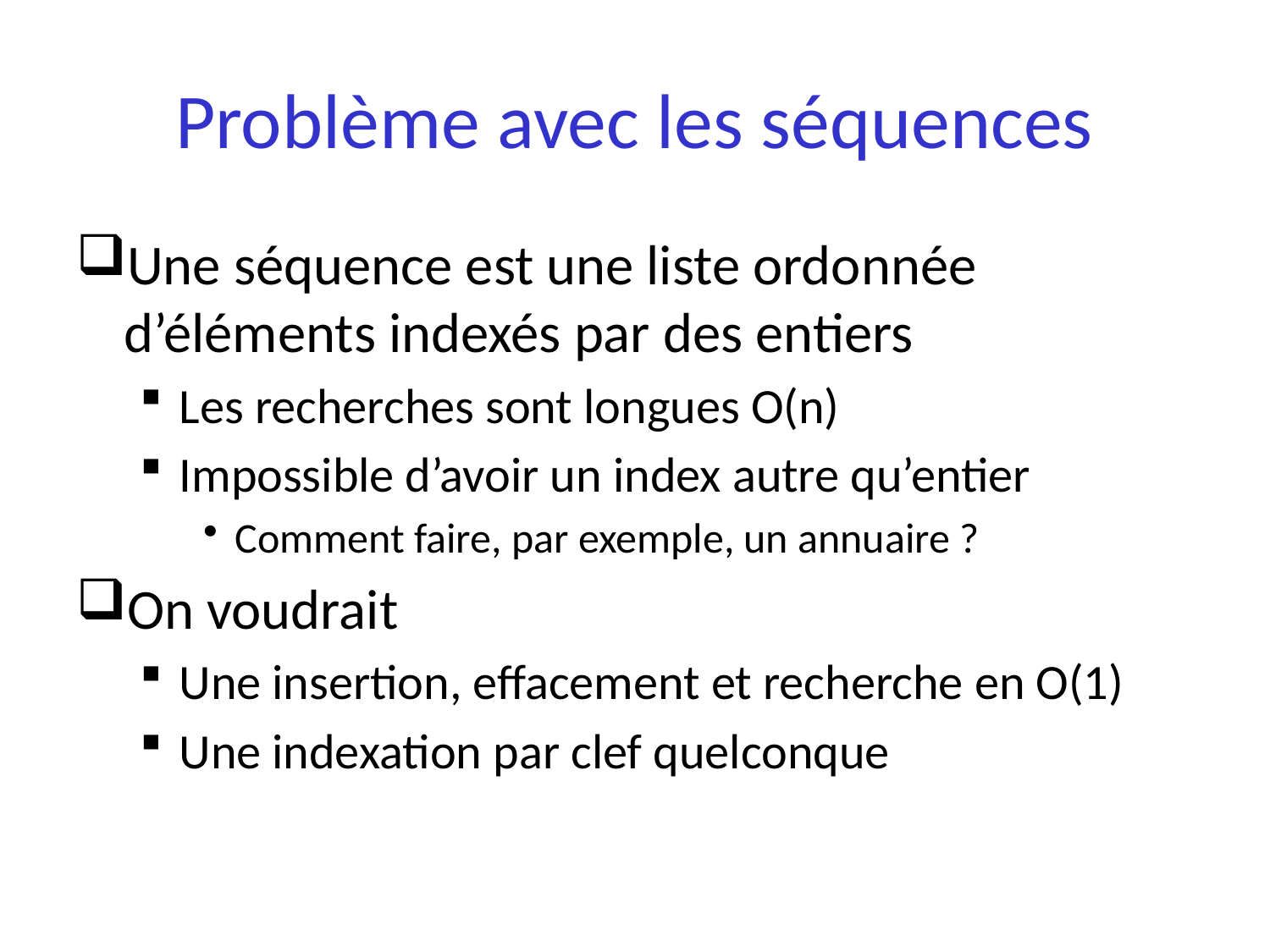

# Problème avec les séquences
Une séquence est une liste ordonnée d’éléments indexés par des entiers
Les recherches sont longues O(n)
Impossible d’avoir un index autre qu’entier
Comment faire, par exemple, un annuaire ?
On voudrait
Une insertion, effacement et recherche en O(1)
Une indexation par clef quelconque